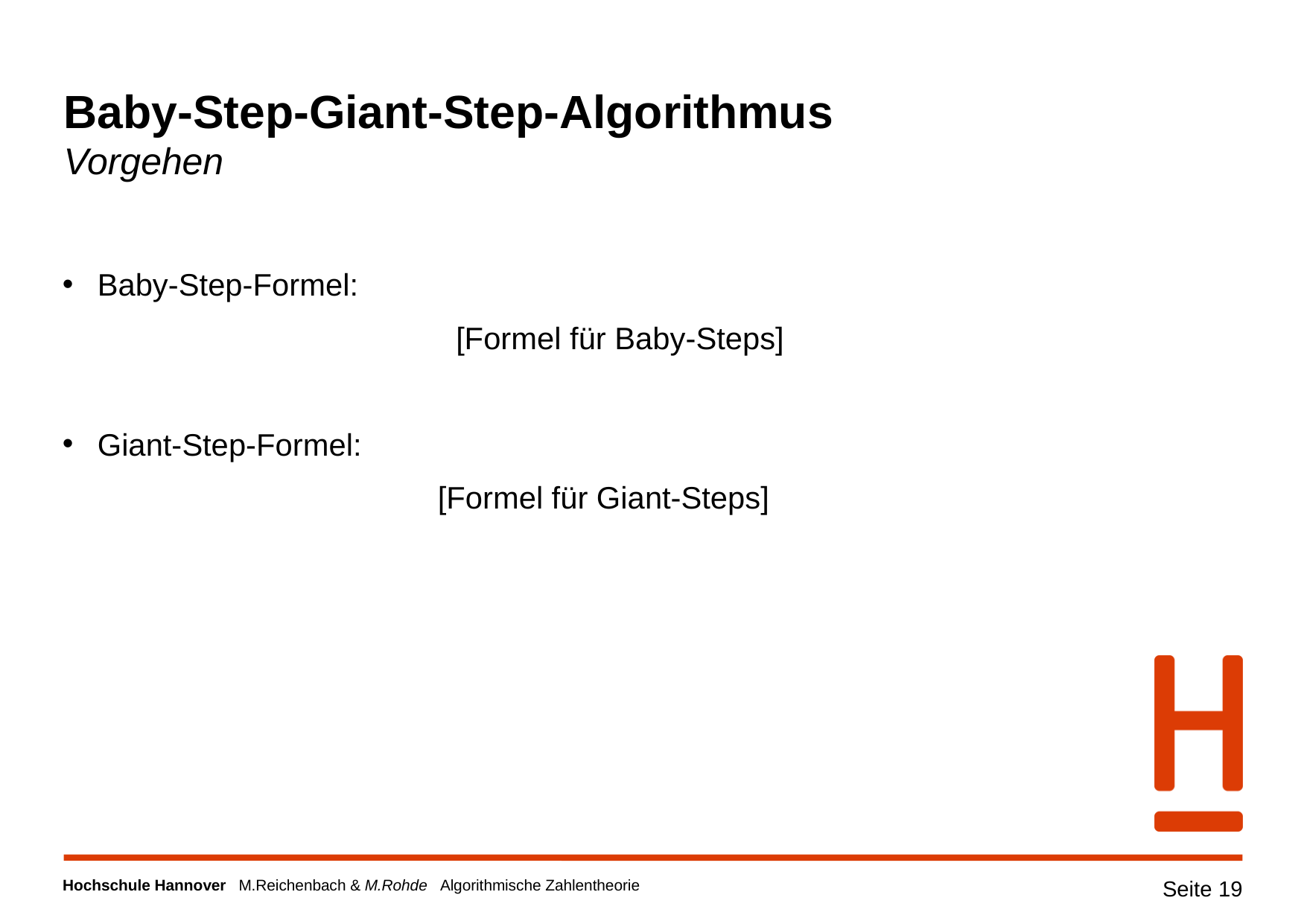

# Baby-Step-Giant-Step-Algorithmus Vorgehen
Baby-Step-Formel:
[Formel für Baby-Steps]

Giant-Step-Formel:
[Formel für Giant-Steps]
Seite 19